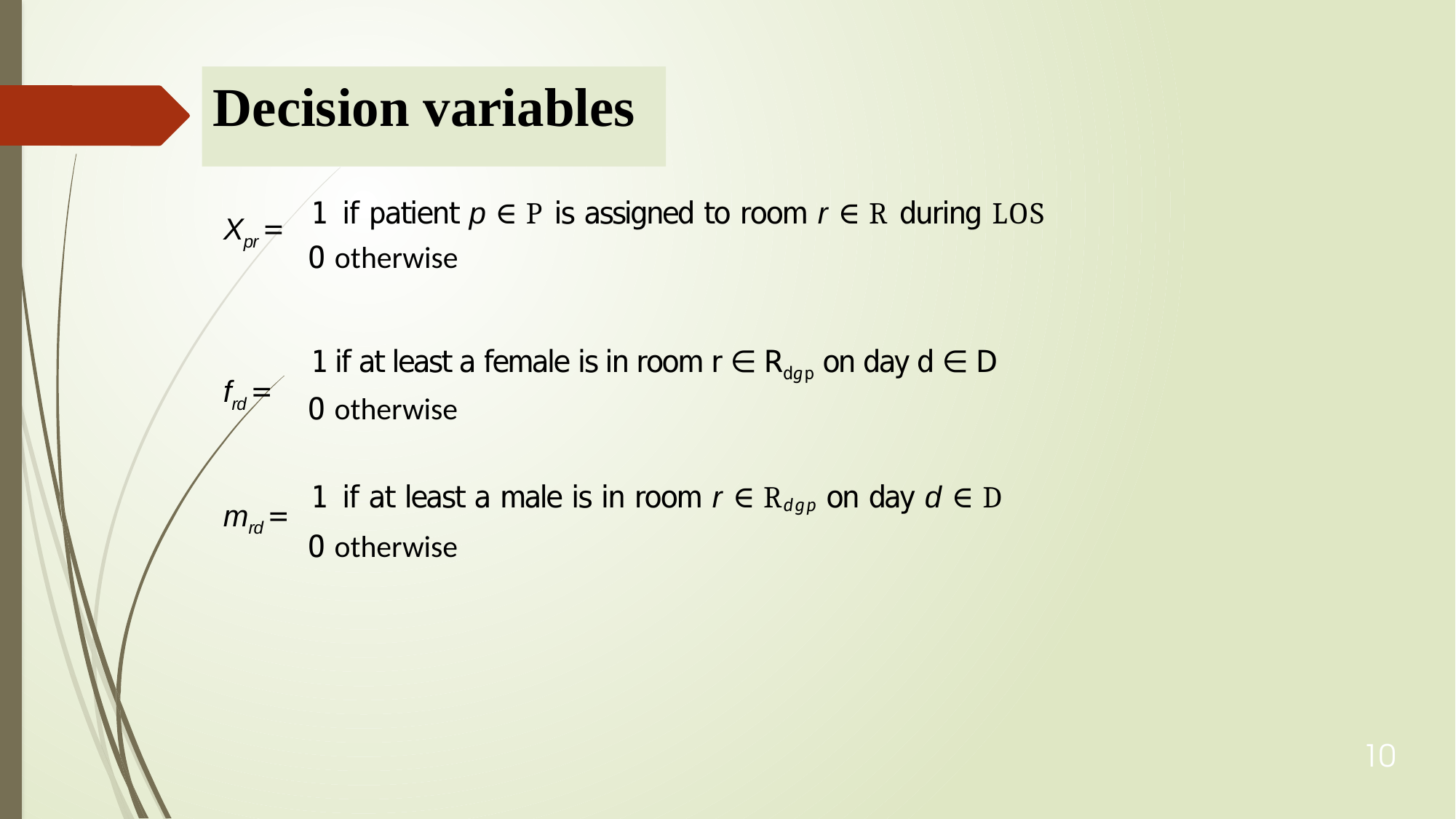

Decision variables
1 if patient p ∈ P is assigned to room r ∈ R during LOS
Xpr =
0 otherwise
1 if at least a female is in room r ∈ Rdgp on day d ∈ D
frd =
0 otherwise
1 if at least a male is in room r ∈ Rdgp on day d ∈ D
mrd =
0 otherwise
10